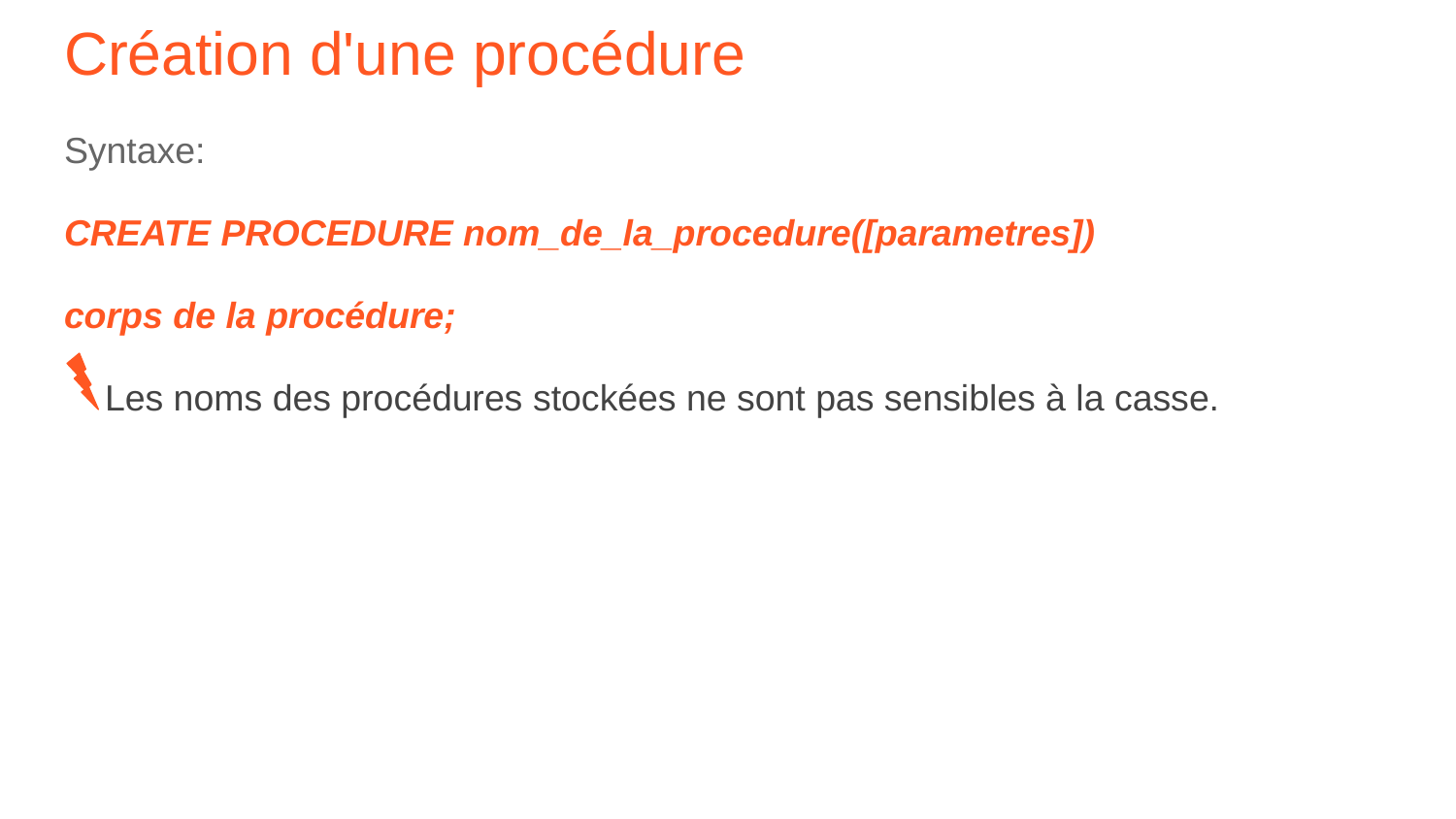

# Création d'une procédure
Syntaxe:
CREATE PROCEDURE nom_de_la_procedure([parametres])
corps de la procédure;
    Les noms des procédures stockées ne sont pas sensibles à la casse.